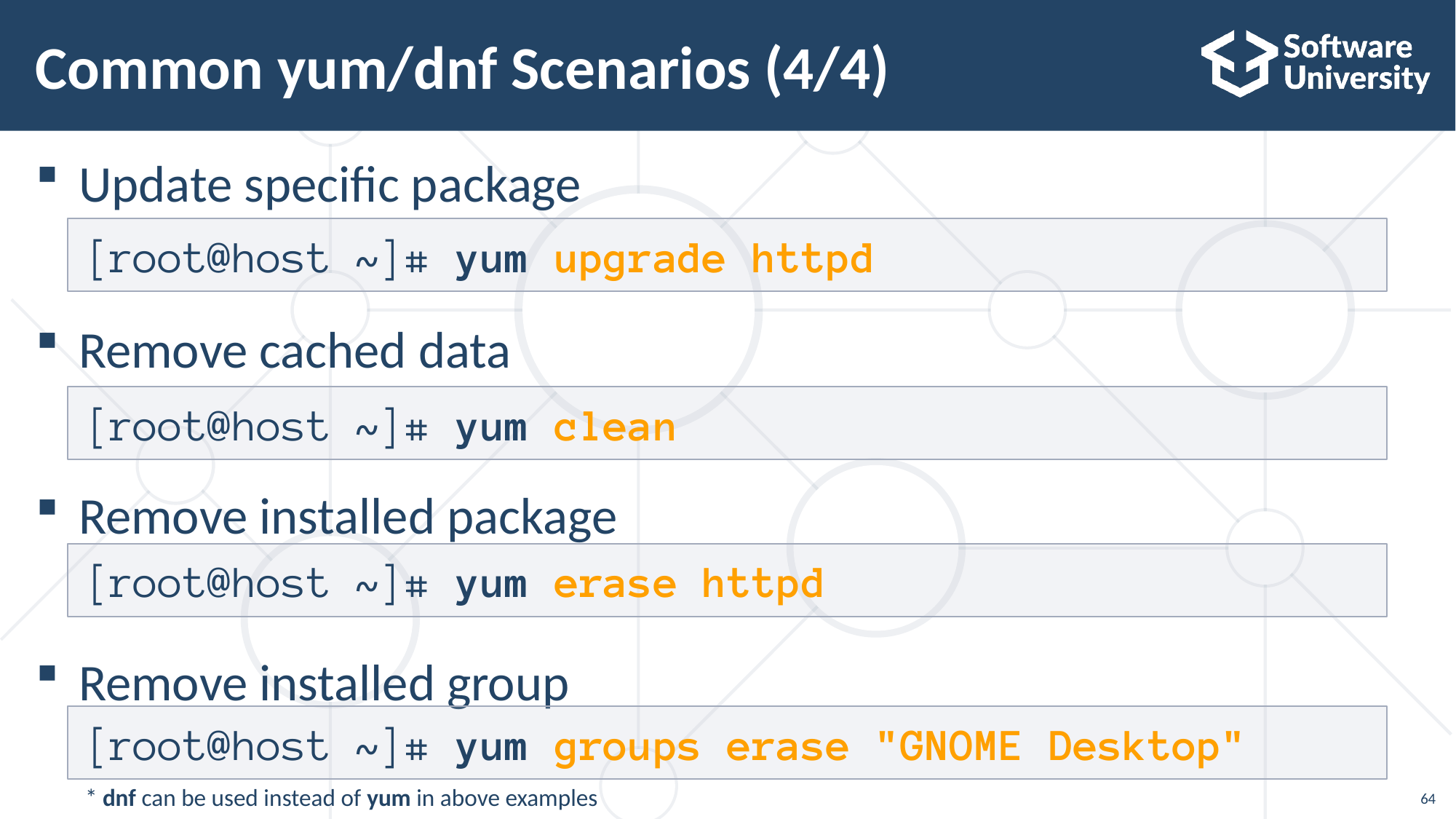

# Common yum/dnf Scenarios (4/4)
Update specific package

Remove cached data

Remove installed package

Remove installed group
[root@host ~]# yum upgrade httpd
[root@host ~]# yum clean
[root@host ~]# yum erase httpd
[root@host ~]# yum groups erase "GNOME Desktop"
* dnf can be used instead of yum in above examples
64